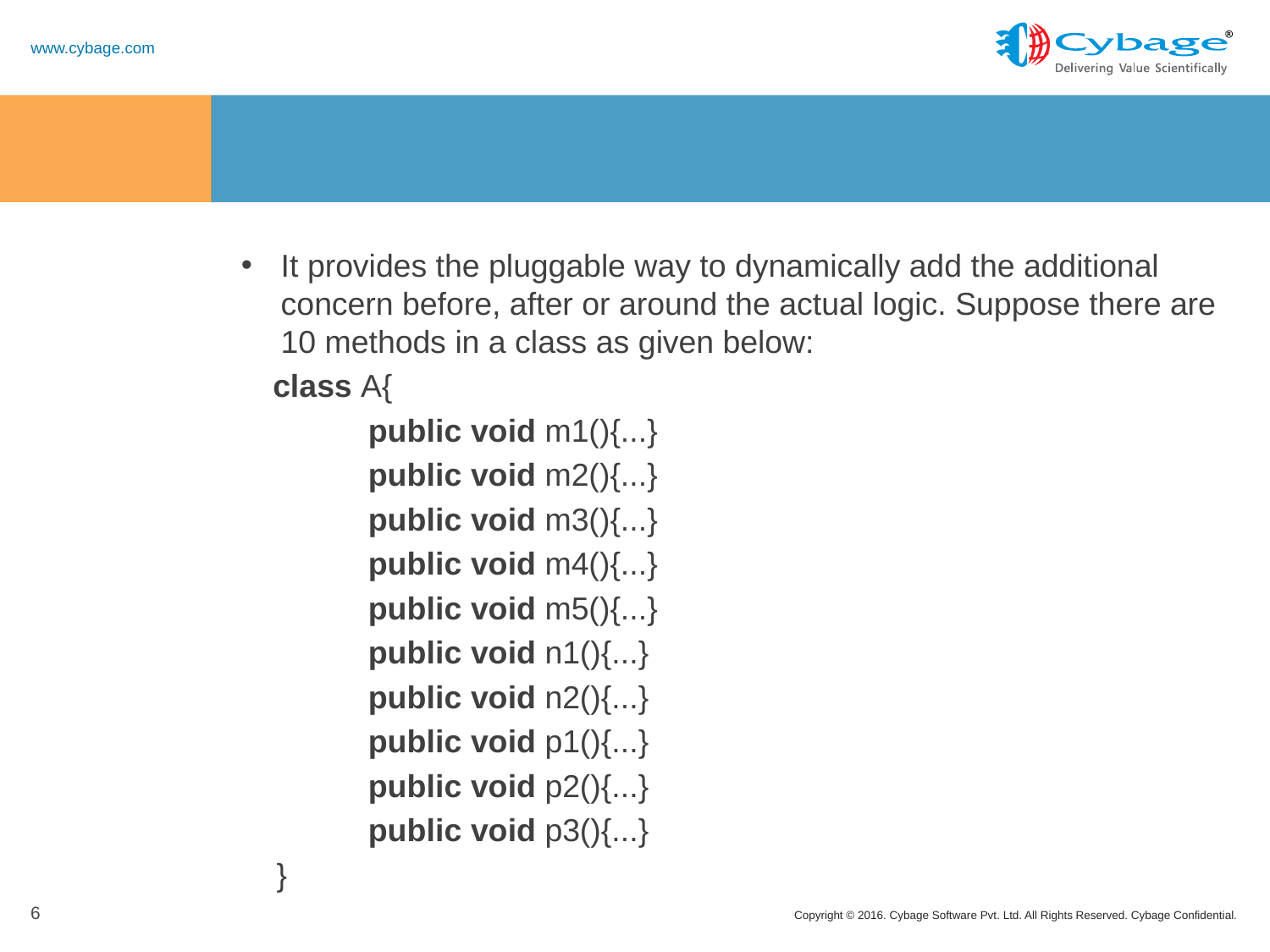

#
It provides the pluggable way to dynamically add the additional concern before, after or around the actual logic. Suppose there are 10 methods in a class as given below:
	class A{
	public void m1(){...}
	public void m2(){...}
	public void m3(){...}
	public void m4(){...}
	public void m5(){...}
	public void n1(){...}
	public void n2(){...}
	public void p1(){...}
	public void p2(){...}
	public void p3(){...}
    }

6